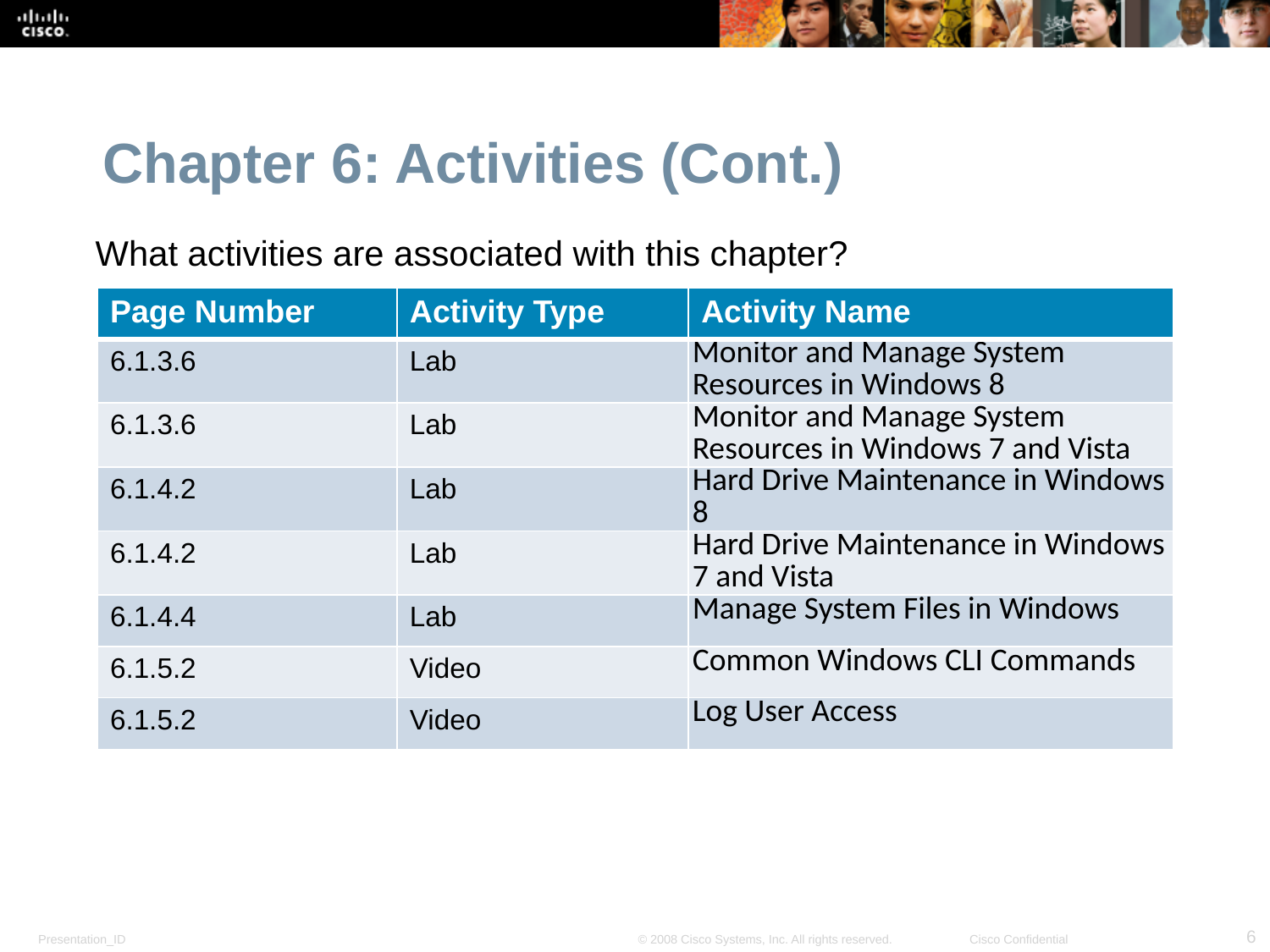

Chapter 6: Activities (Cont.)
What activities are associated with this chapter?

| Page Number | Activity Type | Activity Name |
| --- | --- | --- |
| 6.1.3.6 | Lab | Monitor and Manage System Resources in Windows 8 |
| 6.1.3.6 | Lab | Monitor and Manage System Resources in Windows 7 and Vista |
| 6.1.4.2 | Lab | Hard Drive Maintenance in Windows 8 |
| 6.1.4.2 | Lab | Hard Drive Maintenance in Windows 7 and Vista |
| 6.1.4.4 | Lab | Manage System Files in Windows |
| 6.1.5.2 | Video | Common Windows CLI Commands |
| 6.1.5.2 | Video | Log User Access |